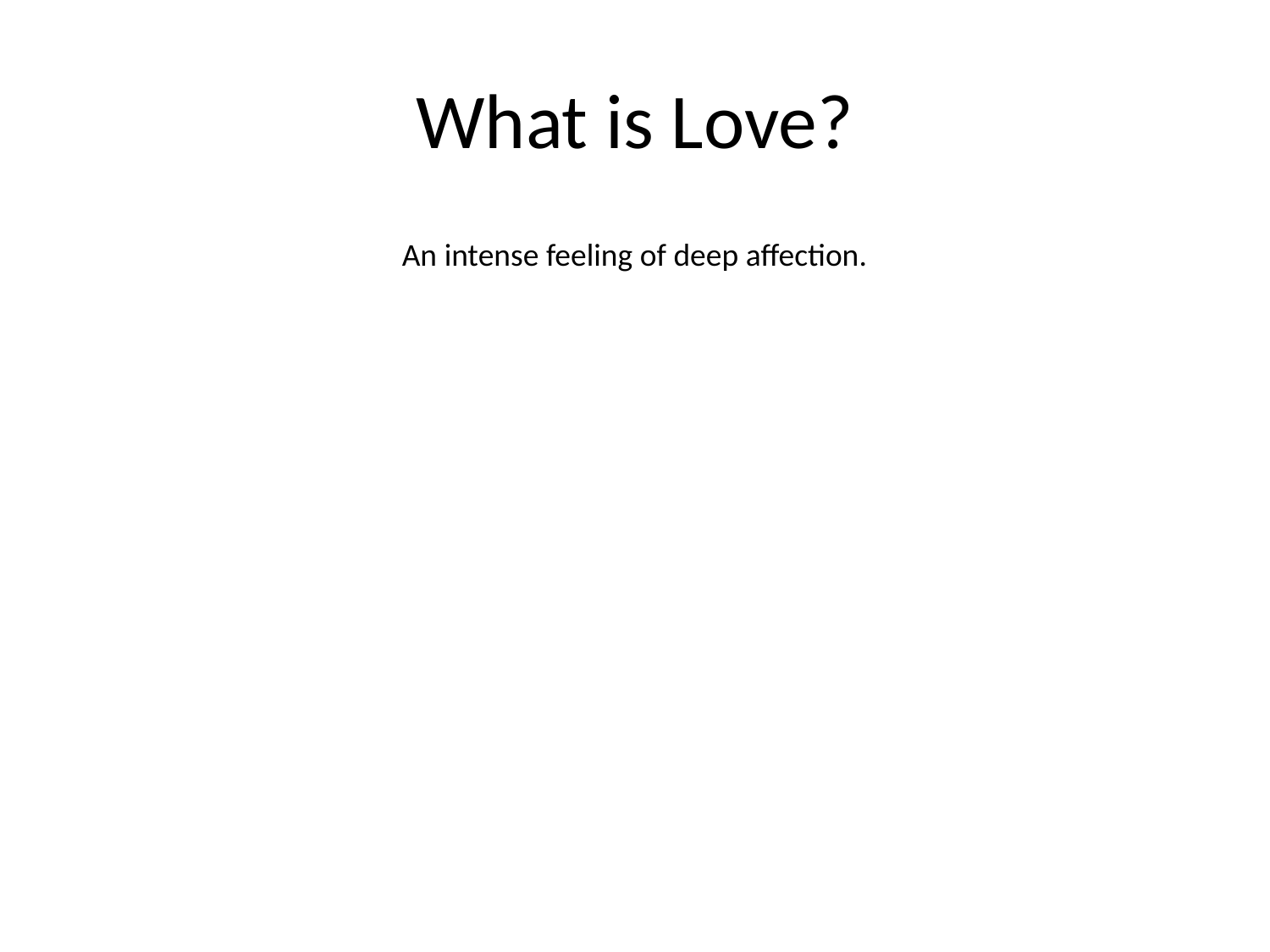

# What is Love?

An intense feeling of deep affection.